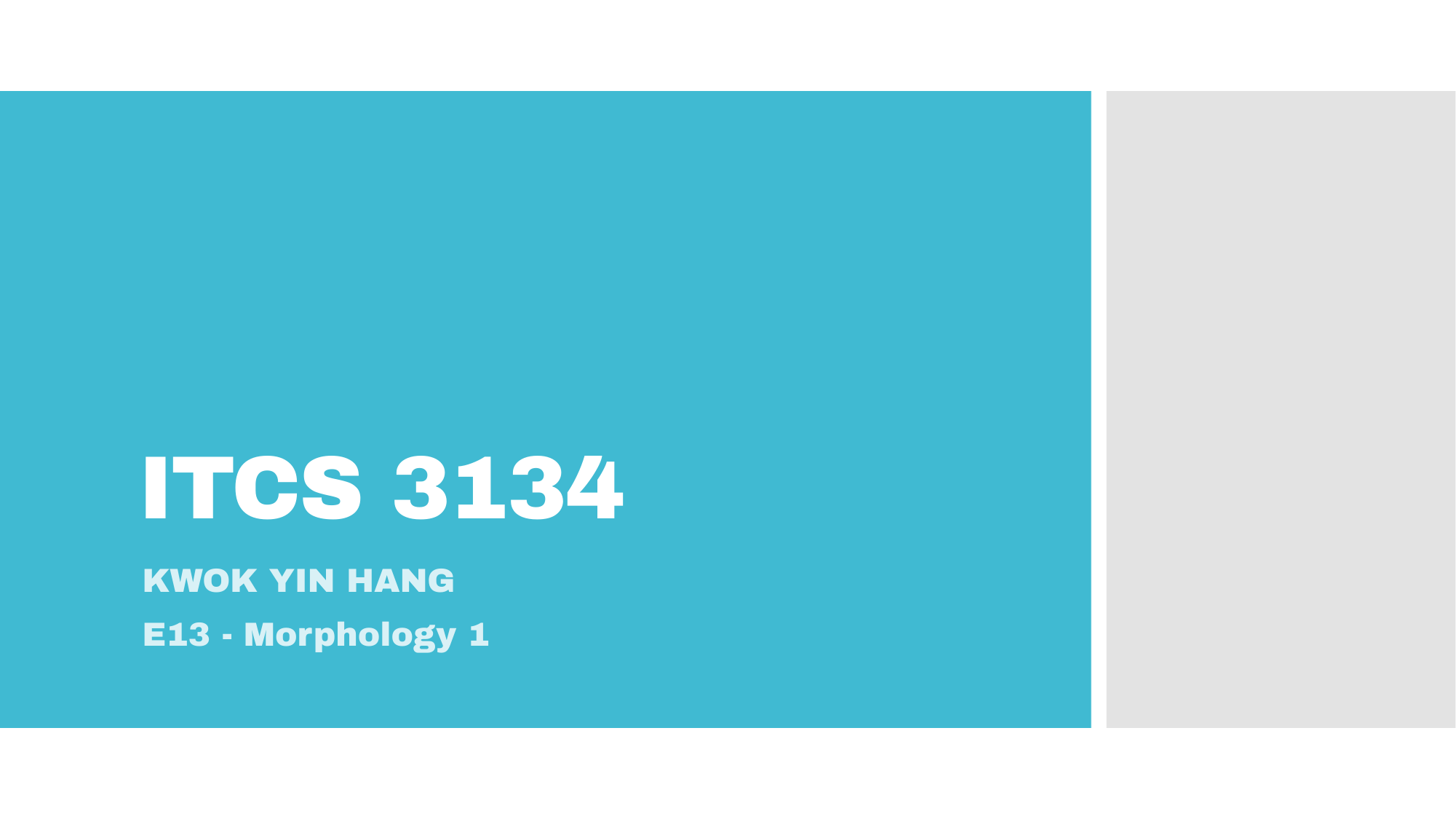

# ITCS 3134
KWOK YIN HANG
E13 - Morphology 1